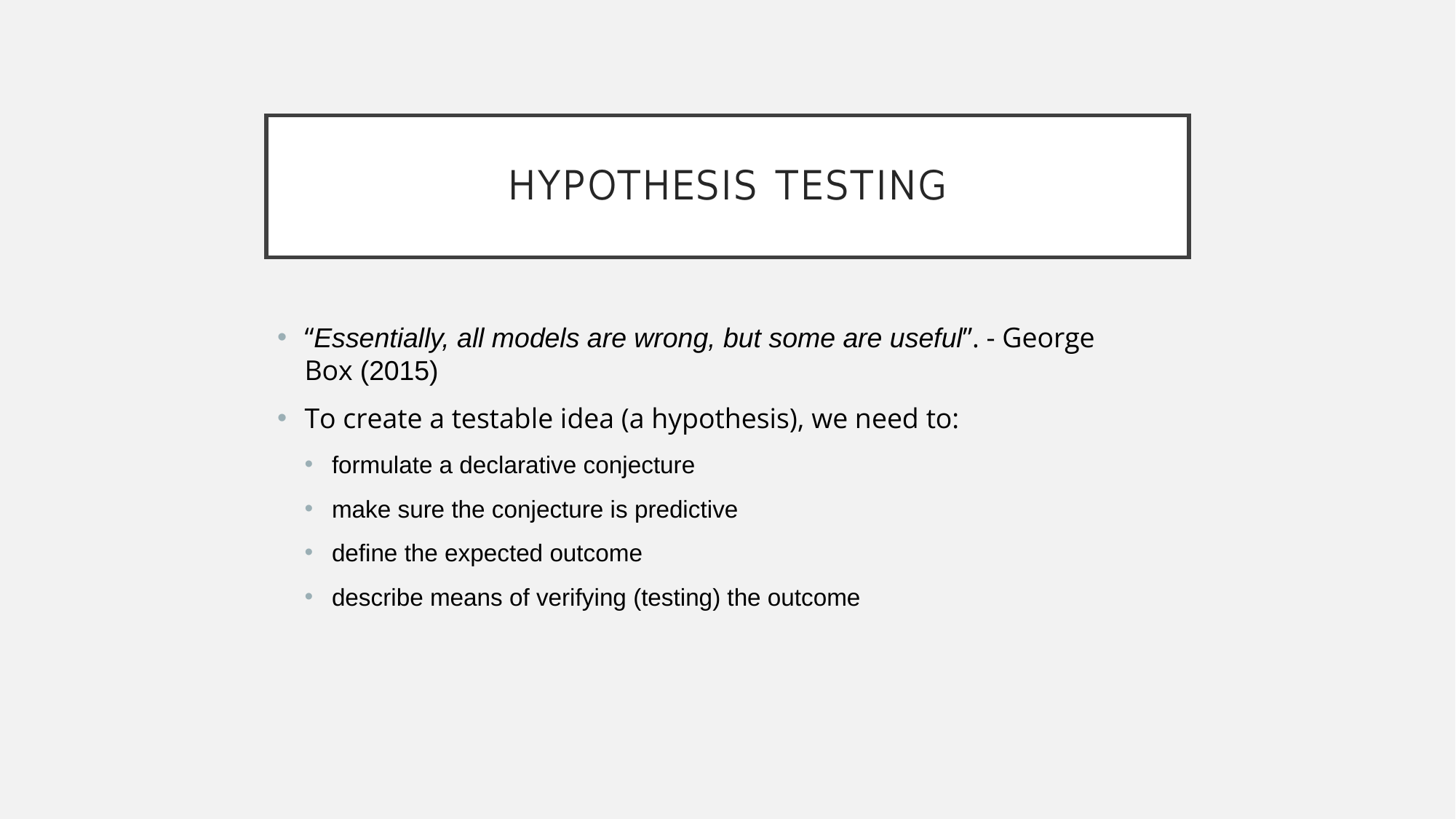

# Hypothesis Testing
“Essentially, all models are wrong, but some are useful”. - George Box (2015)
To create a testable idea (a hypothesis), we need to:
formulate a declarative conjecture
make sure the conjecture is predictive
define the expected outcome
describe means of verifying (testing) the outcome